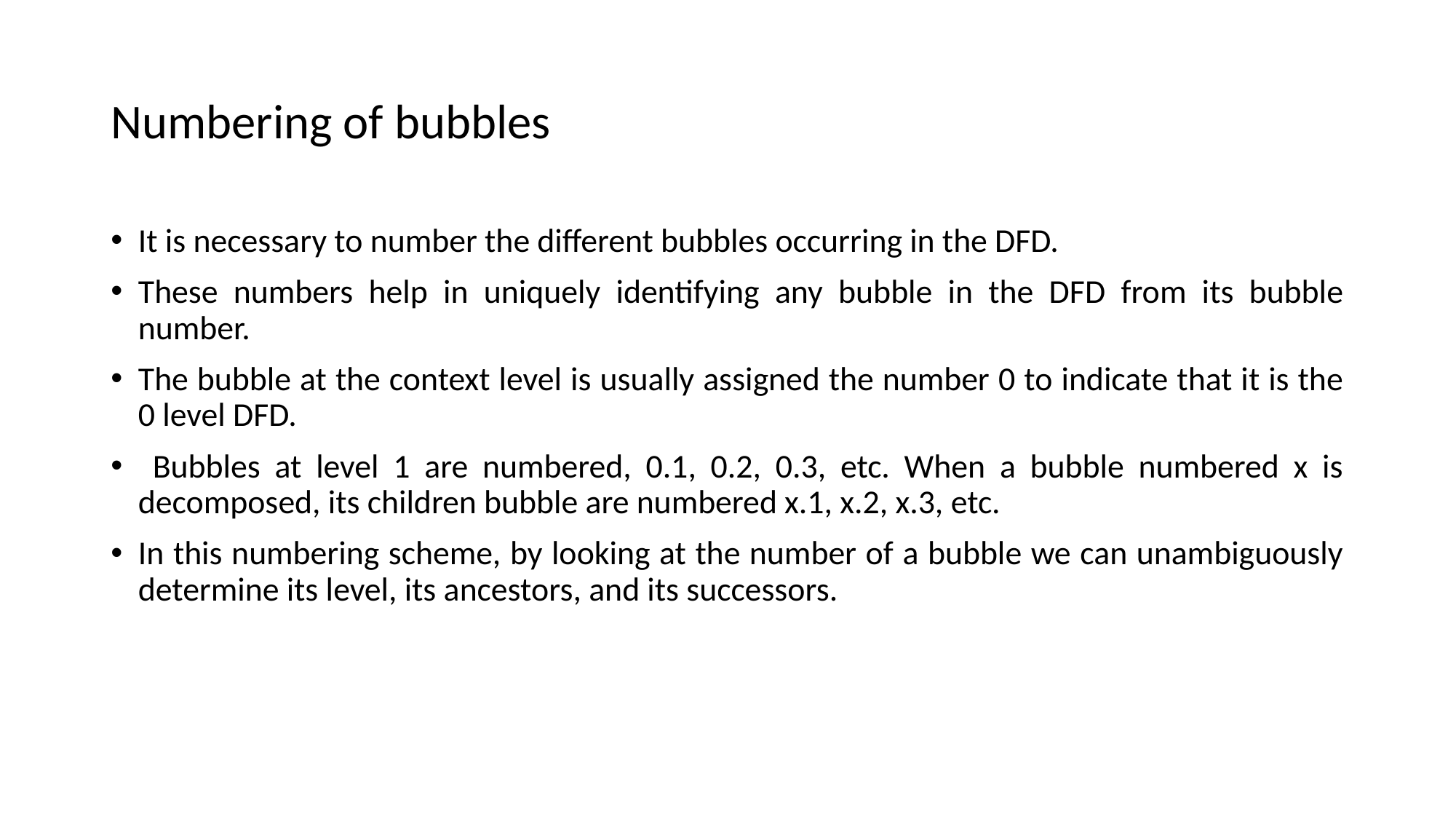

# Numbering of bubbles
It is necessary to number the different bubbles occurring in the DFD.
These numbers help in uniquely identifying any bubble in the DFD from its bubble number.
The bubble at the context level is usually assigned the number 0 to indicate that it is the 0 level DFD.
 Bubbles at level 1 are numbered, 0.1, 0.2, 0.3, etc. When a bubble numbered x is decomposed, its children bubble are numbered x.1, x.2, x.3, etc.
In this numbering scheme, by looking at the number of a bubble we can unambiguously determine its level, its ancestors, and its successors.